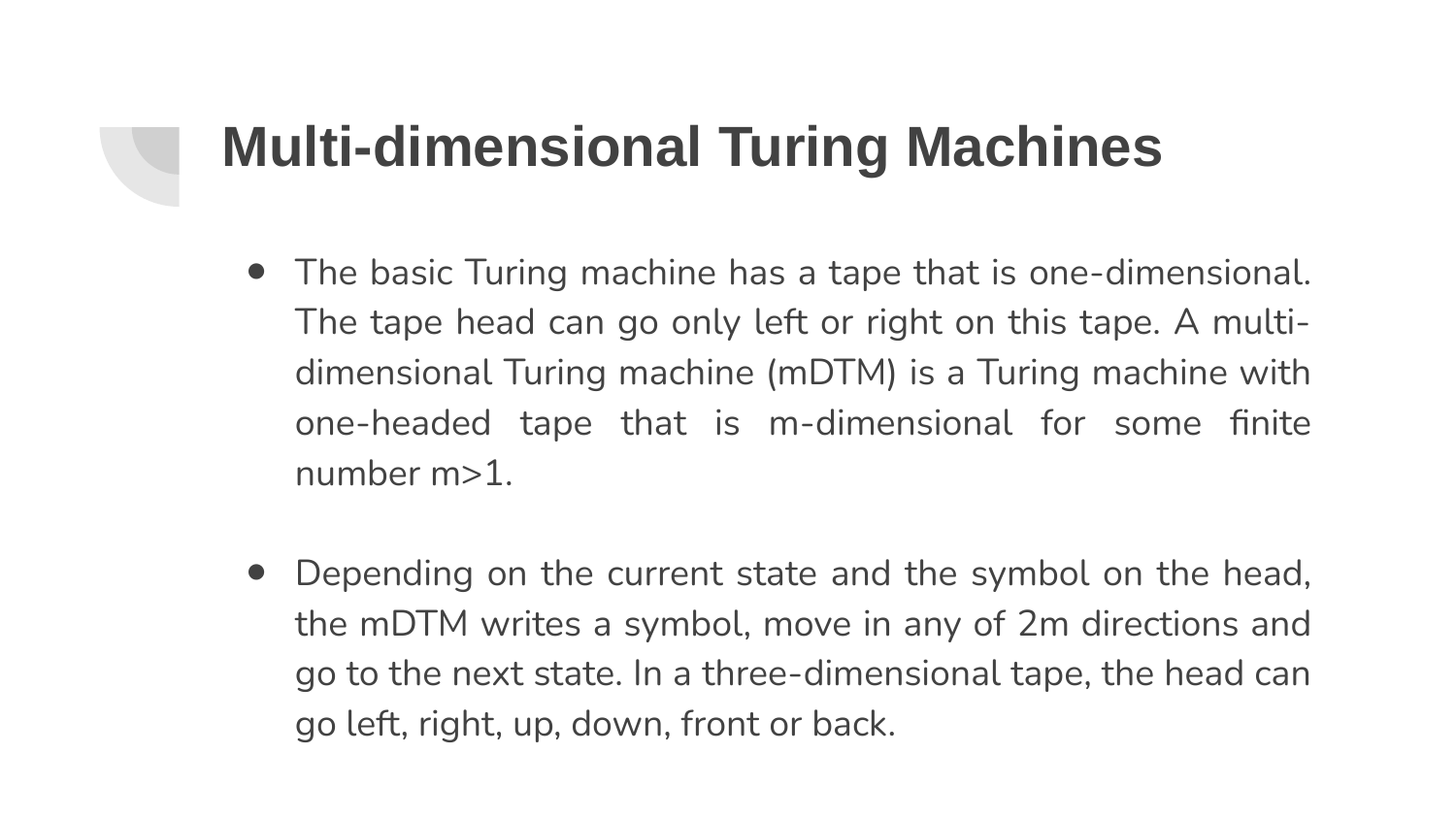

# Multi-dimensional Turing Machines
The basic Turing machine has a tape that is one-dimensional. The tape head can go only left or right on this tape. A multi-dimensional Turing machine (mDTM) is a Turing machine with one-headed tape that is m-dimensional for some finite number m>1.

Depending on the current state and the symbol on the head, the mDTM writes a symbol, move in any of 2m directions and go to the next state. In a three-dimensional tape, the head can go left, right, up, down, front or back.